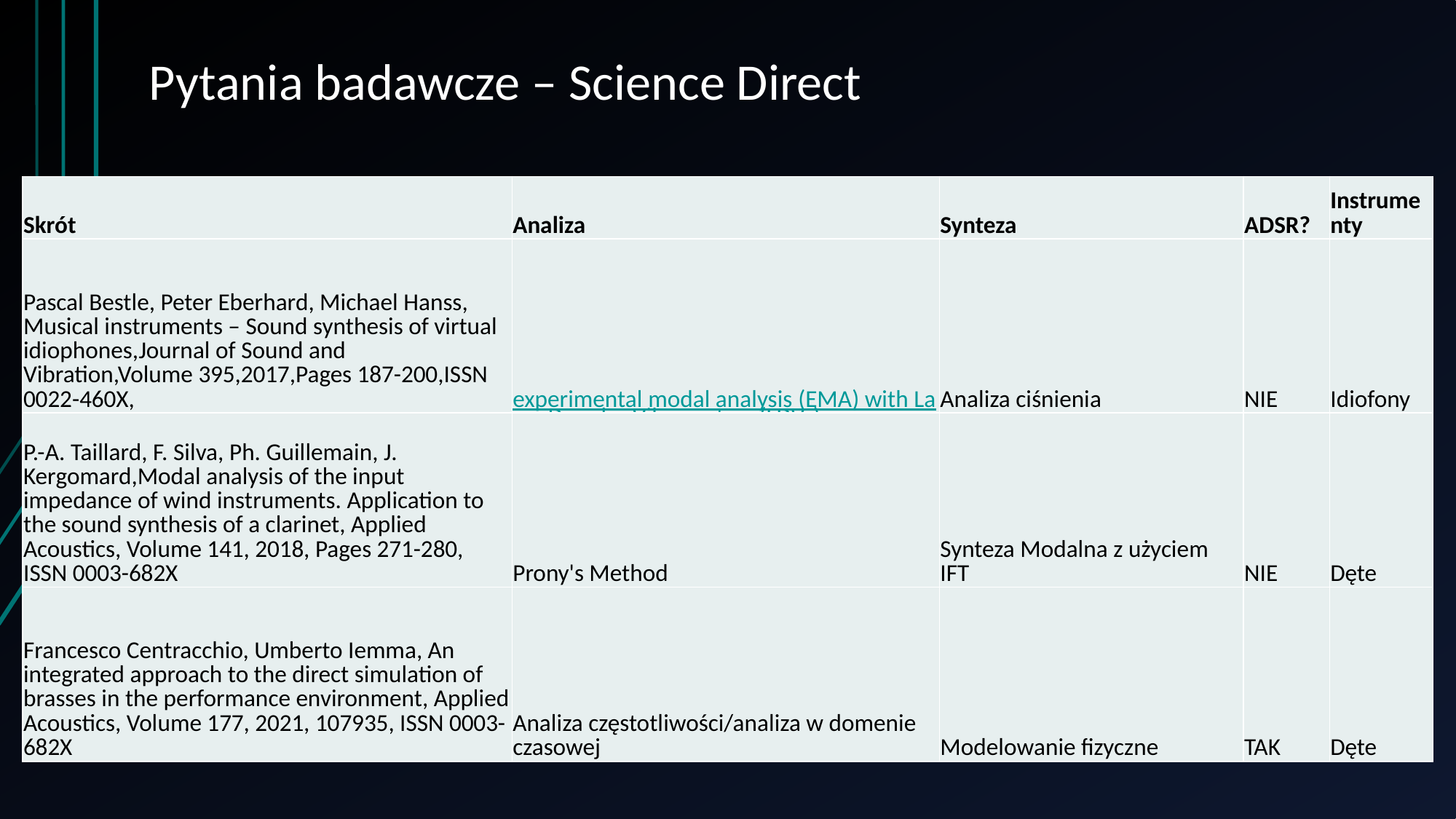

# Pytania badawcze – Science Direct
| Skrót | Analiza | Synteza | ADSR? | Instrumenty |
| --- | --- | --- | --- | --- |
| Pascal Bestle, Peter Eberhard, Michael Hanss, Musical instruments – Sound synthesis of virtual idiophones,Journal of Sound and Vibration,Volume 395,2017,Pages 187-200,ISSN 0022-460X, | experimental modal analysis (EMA) with Laser Doppler Vibrometers (LDVs) | Analiza ciśnienia | NIE | Idiofony |
| P.-A. Taillard, F. Silva, Ph. Guillemain, J. Kergomard,Modal analysis of the input impedance of wind instruments. Application to the sound synthesis of a clarinet, Applied Acoustics, Volume 141, 2018, Pages 271-280, ISSN 0003-682X | Prony's Method | Synteza Modalna z użyciem IFT | NIE | Dęte |
| Francesco Centracchio, Umberto Iemma, An integrated approach to the direct simulation of brasses in the performance environment, Applied Acoustics, Volume 177, 2021, 107935, ISSN 0003-682X | Analiza częstotliwości/analiza w domenie czasowej | Modelowanie fizyczne | TAK | Dęte |